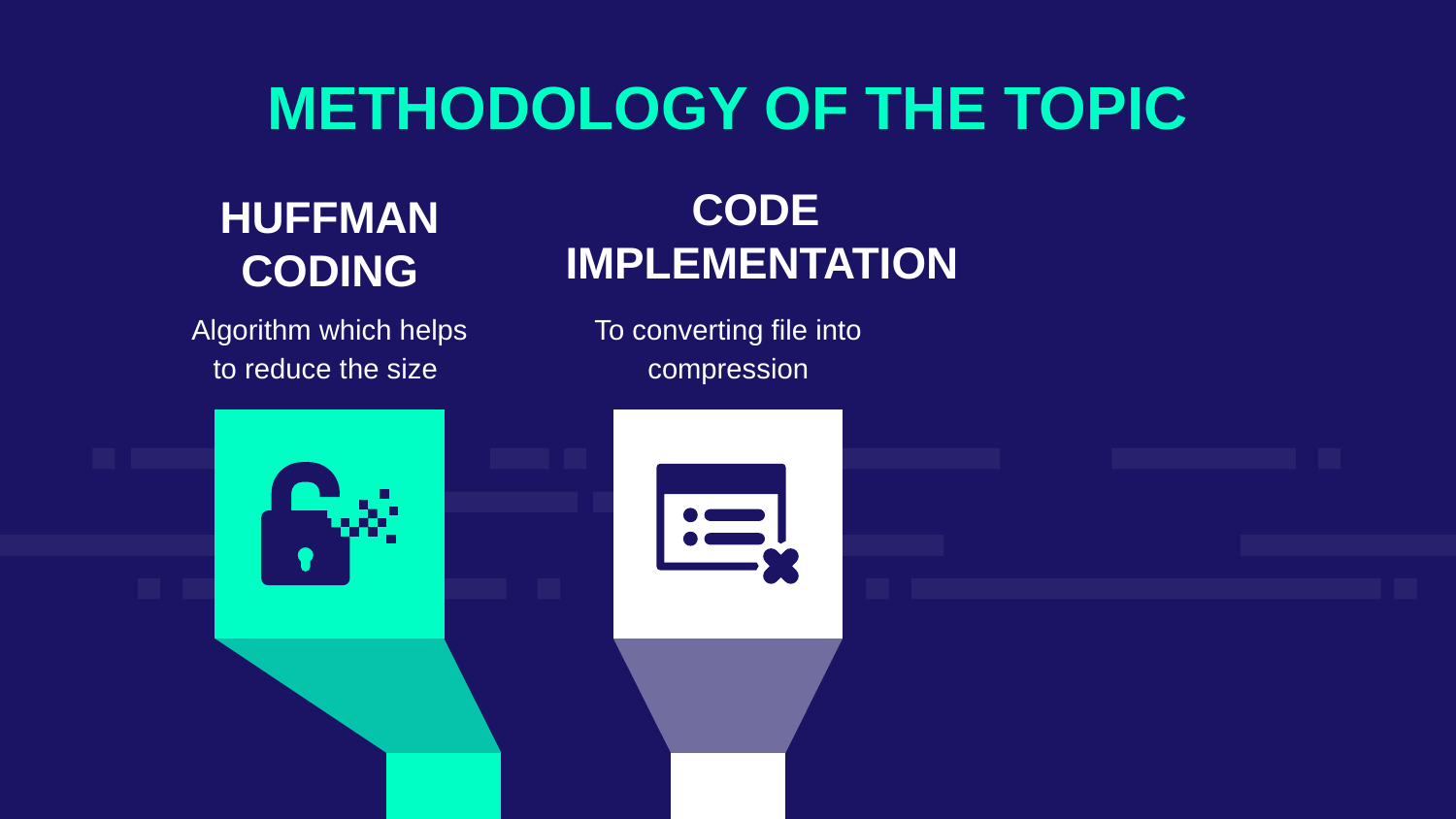

METHODOLOGY OF THE TOPIC
HUFFMAN CODING
CODE
IMPLEMENTATION
Algorithm which helps to reduce the size

To converting file into compression